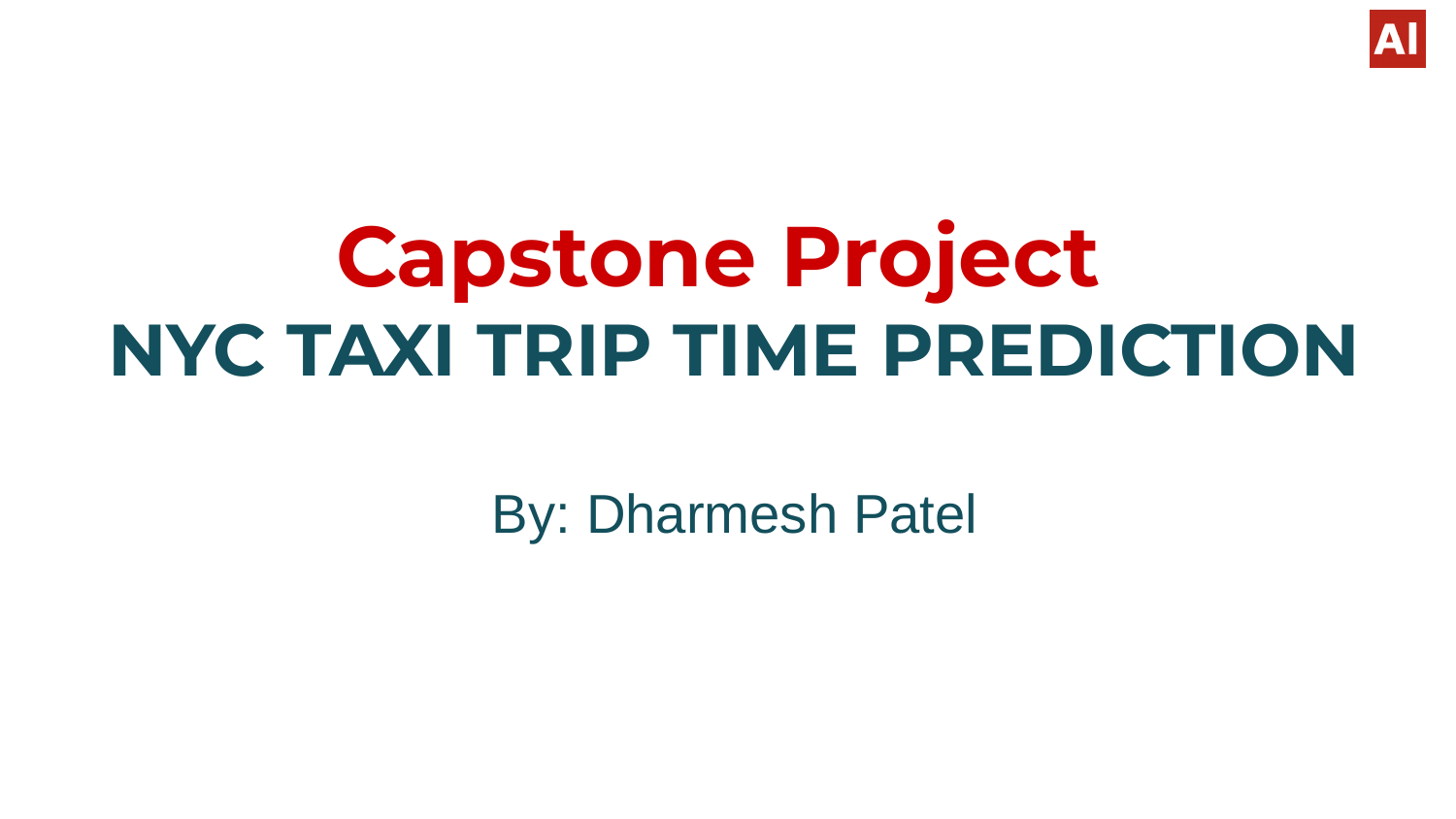

# Capstone Project
NYC TAXI TRIP TIME PREDICTION

By: Dharmesh Patel